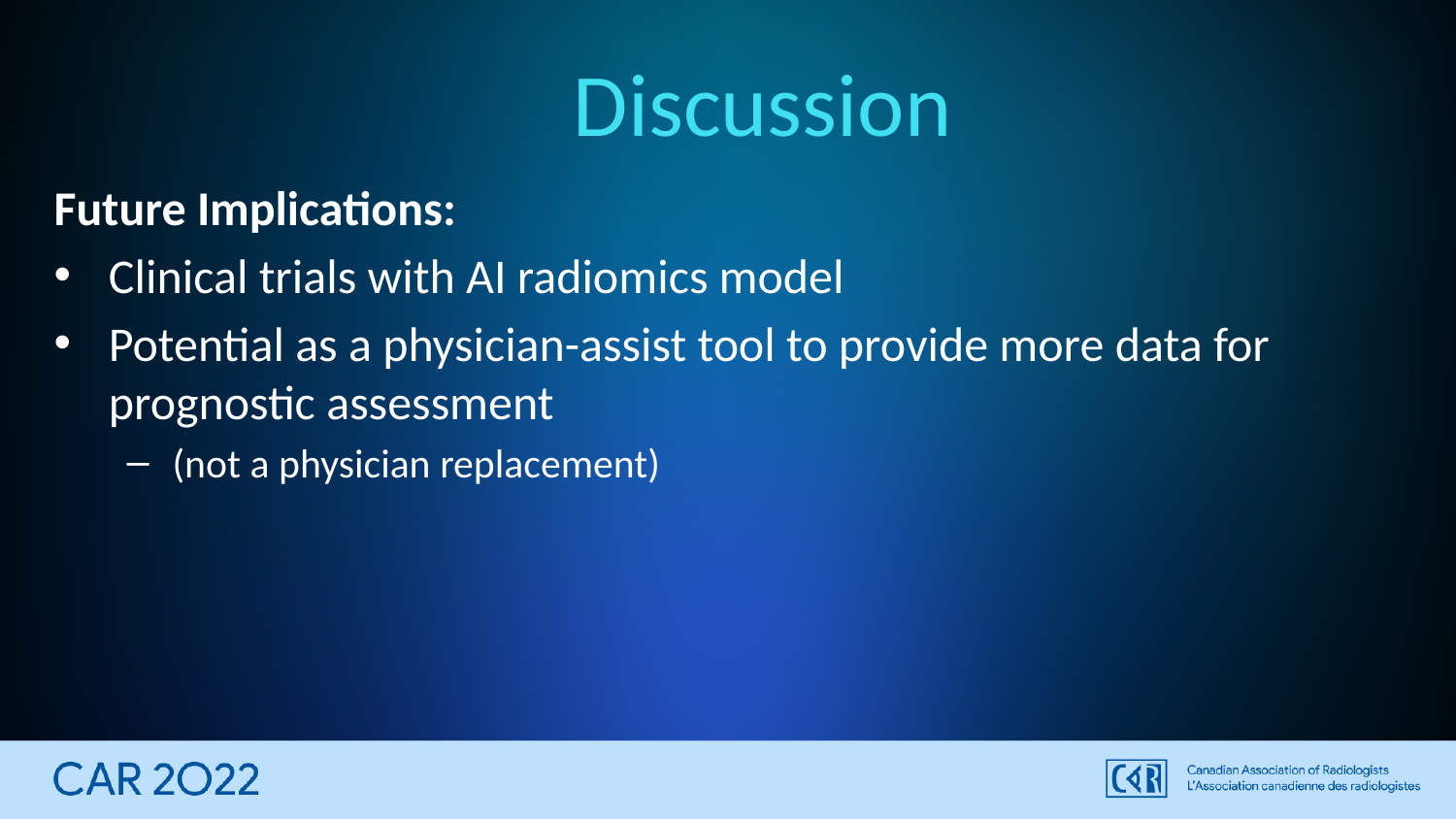

# Discussion
Future Implications:
Clinical trials with AI radiomics model
Potential as a physician-assist tool to provide more data for prognostic assessment
(not a physician replacement)